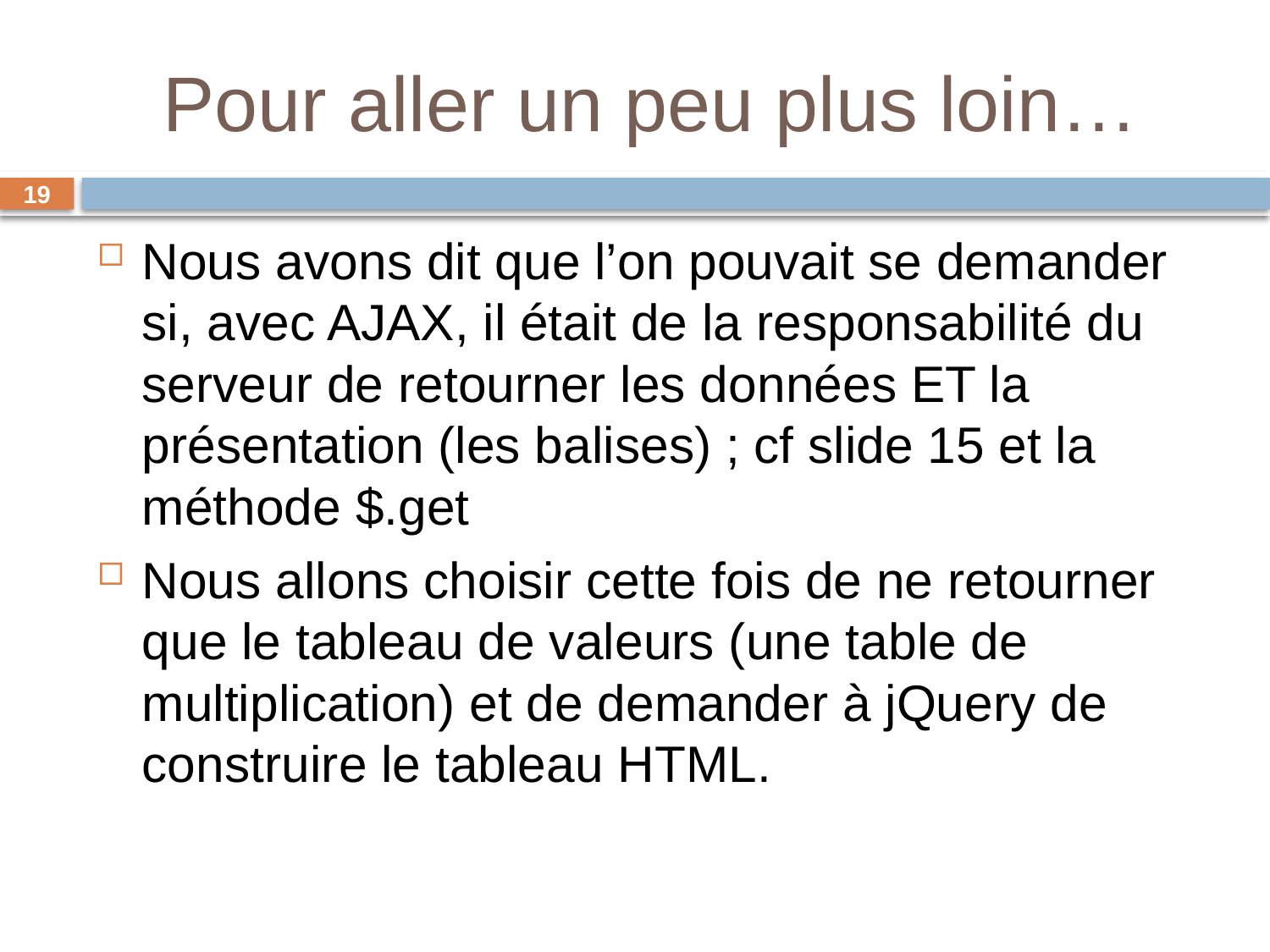

# Pour aller un peu plus loin…
19
Nous avons dit que l’on pouvait se demander si, avec AJAX, il était de la responsabilité du serveur de retourner les données ET la présentation (les balises) ; cf slide 15 et la méthode $.get
Nous allons choisir cette fois de ne retourner que le tableau de valeurs (une table de multiplication) et de demander à jQuery de construire le tableau HTML.